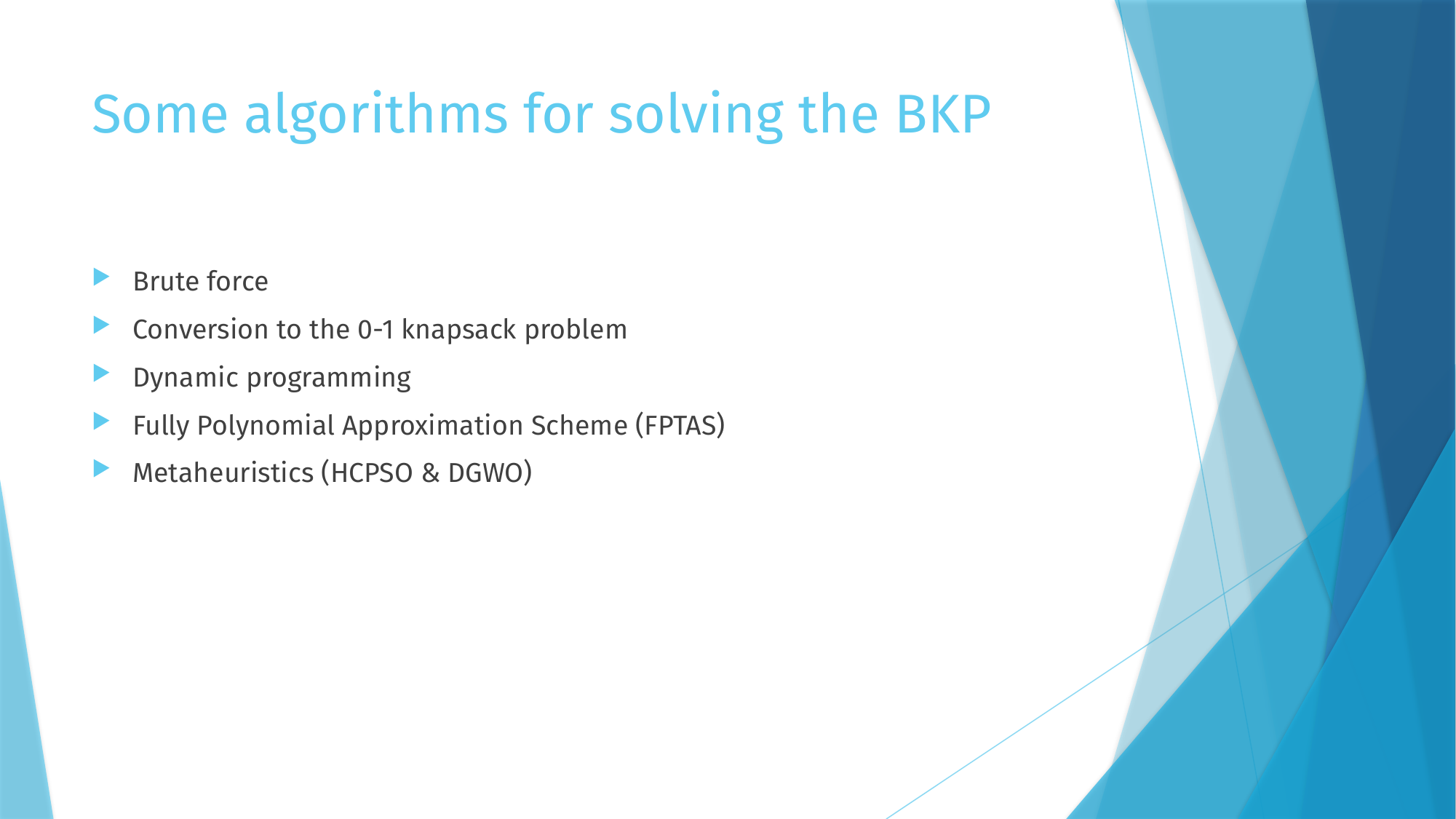

# Some algorithms for solving the BKP
Brute force
Conversion to the 0-1 knapsack problem
Dynamic programming
Fully Polynomial Approximation Scheme (FPTAS)
Metaheuristics (HCPSO & DGWO)